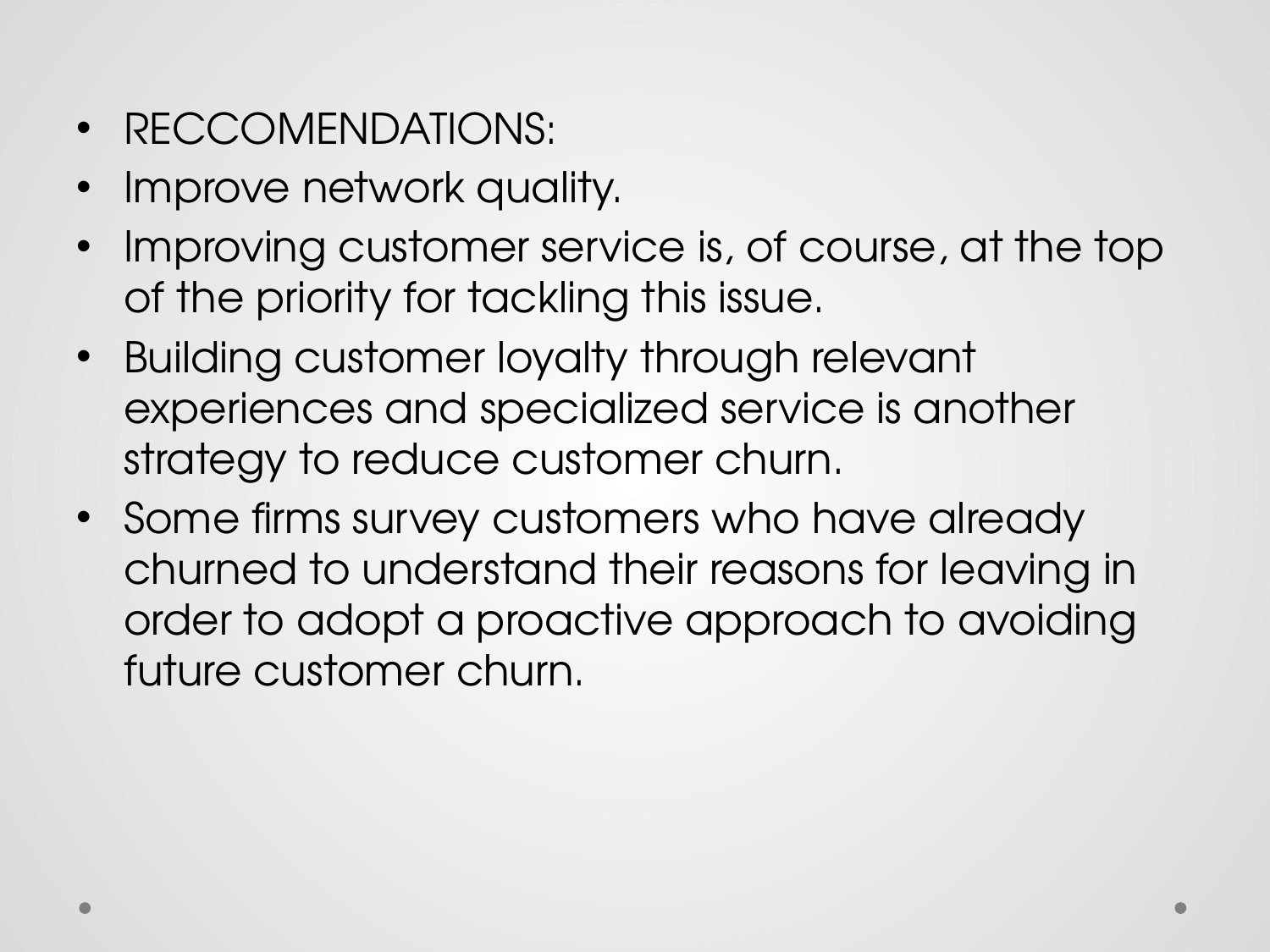

RECCOMENDATIONS:
Improve network quality.
Improving customer service is, of course, at the top of the priority for tackling this issue.
Building customer loyalty through relevant experiences and specialized service is another strategy to reduce customer churn.
Some firms survey customers who have already churned to understand their reasons for leaving in order to adopt a proactive approach to avoiding future customer churn.